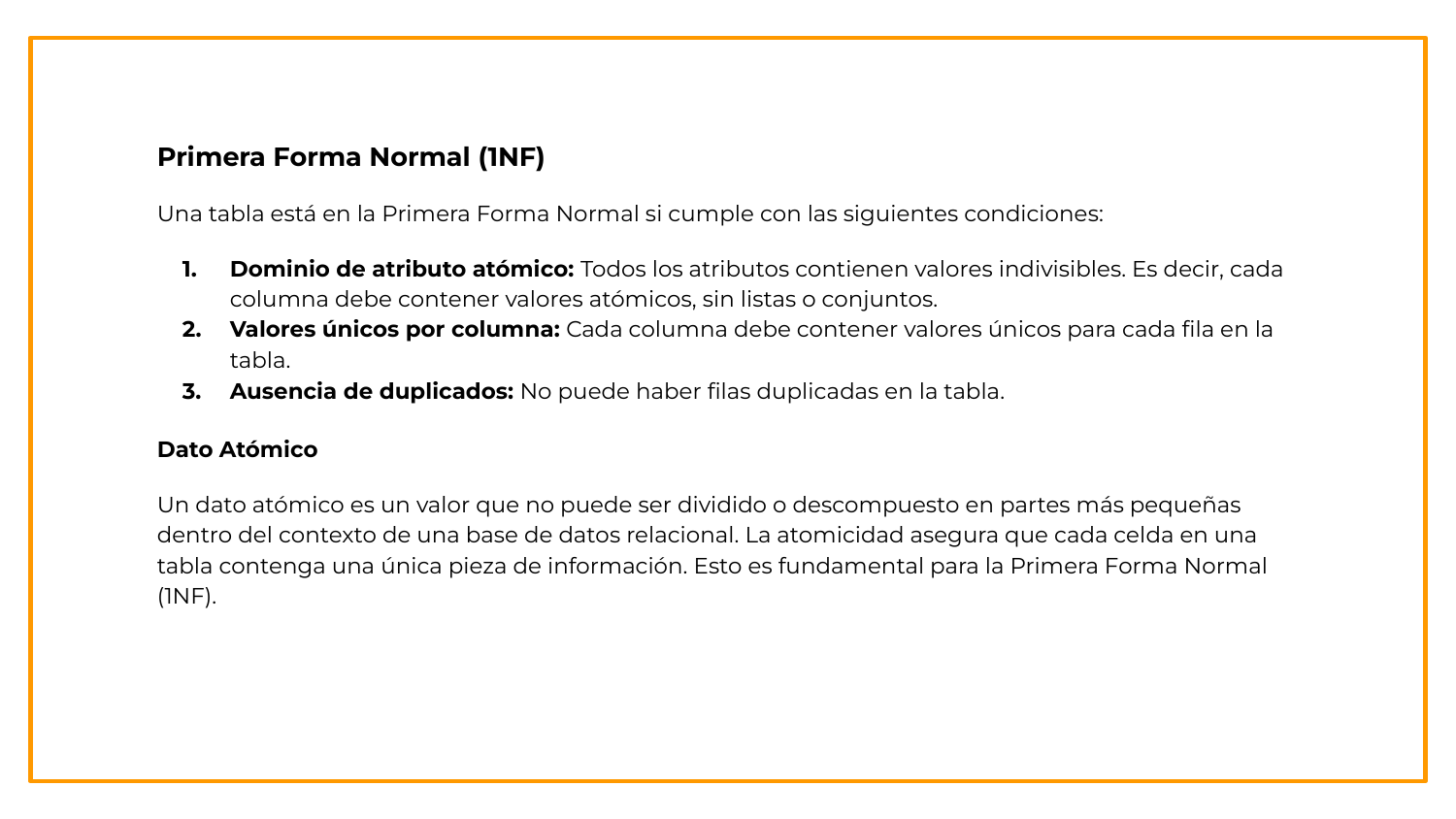

Primera Forma Normal (1NF)
Una tabla está en la Primera Forma Normal si cumple con las siguientes condiciones:
Dominio de atributo atómico: Todos los atributos contienen valores indivisibles. Es decir, cada columna debe contener valores atómicos, sin listas o conjuntos.
Valores únicos por columna: Cada columna debe contener valores únicos para cada fila en la tabla.
Ausencia de duplicados: No puede haber filas duplicadas en la tabla.
Dato Atómico
Un dato atómico es un valor que no puede ser dividido o descompuesto en partes más pequeñas dentro del contexto de una base de datos relacional. La atomicidad asegura que cada celda en una tabla contenga una única pieza de información. Esto es fundamental para la Primera Forma Normal (1NF).